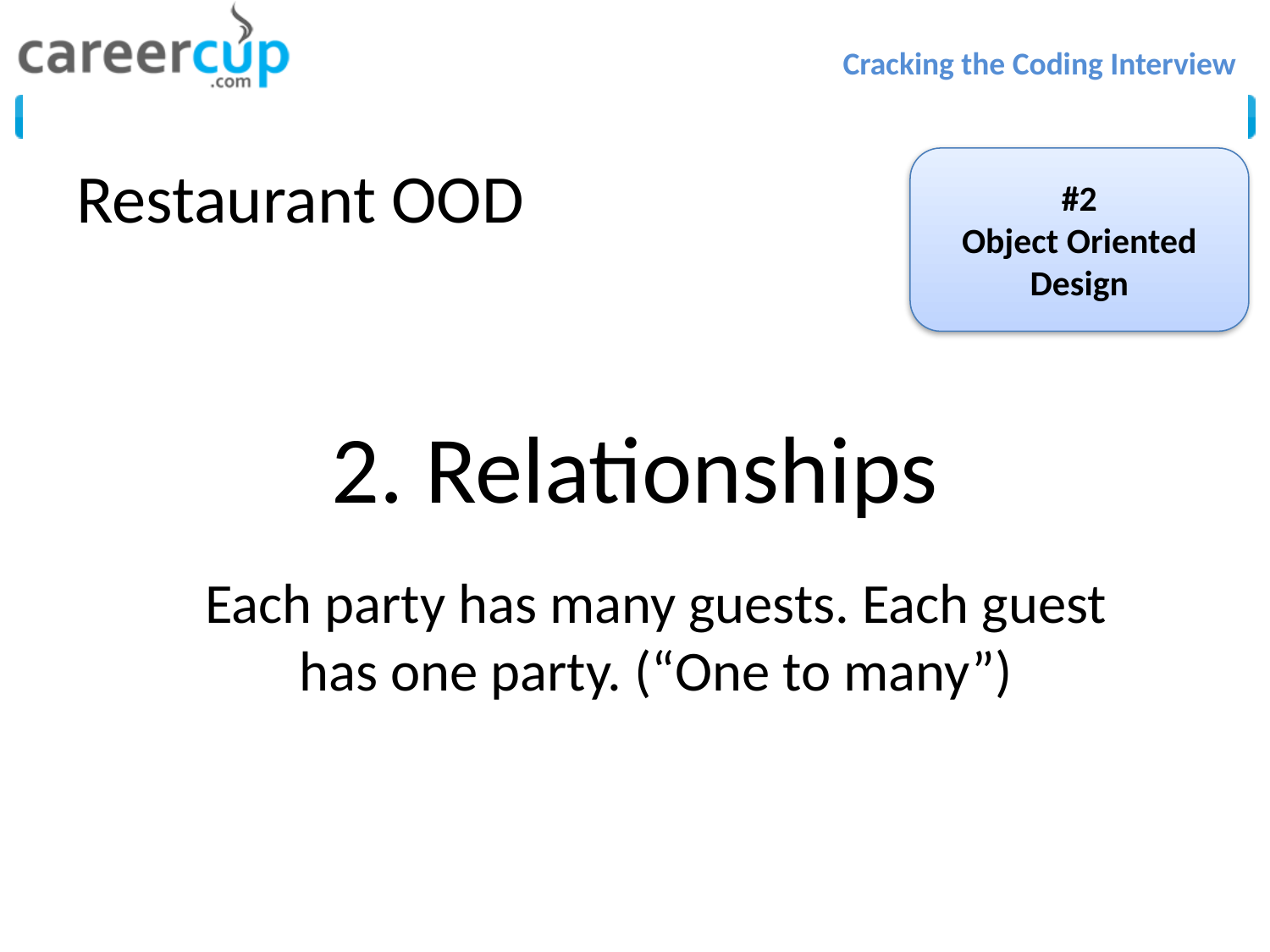

# Restaurant OOD
#2
Object Oriented Design
2. Relationships
Each party has many guests. Each guest has one party. (“One to many”)